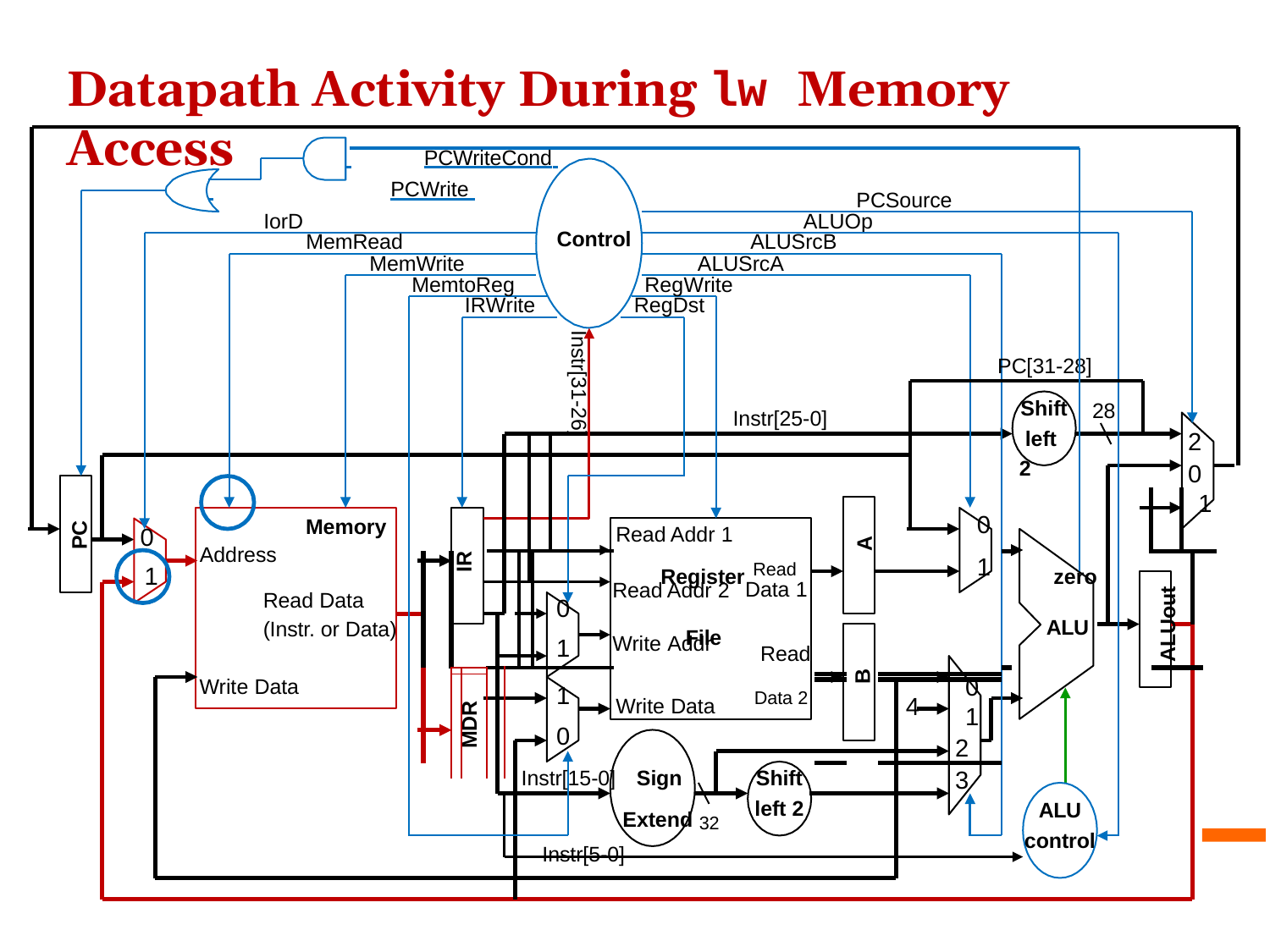

# Fundamentals
Datapath Activity During lw Memory Access

 	PCWriteCond

 		PCWrite 	 IorD

PCSource

ALUOp

Control
MemRead
ALUSrcB

MemWrite
ALUSrcA

MemtoReg
RegWrite

IRWrite
RegDst

Instr[31-26]

PC[31-28]

Shift  left 2

28
Instr[25-0]

2
0

|  |  |  |  |  |  |  |  |  |  |  |  |  |  |  | Read Addr 1 |  | A |  |  |  | 0 |  |  |  |  |  | 1 |  |
| --- | --- | --- | --- | --- | --- | --- | --- | --- | --- | --- | --- | --- | --- | --- | --- | --- | --- | --- | --- | --- | --- | --- | --- | --- | --- | --- | --- | --- |
| Address 1 Read Data (Instr. or Data) |  |  |  |  |  |  | IR |  |  |  |  | 0 1 |  |  | Register Read File |  |  |  |  |  | 1 |  | zero ALU |  |  | ALUout |  |  |
|  |  |  |  |  |  |  |  |  |  |  |  |  |  |  |  |  |  |  |  |  |  |  |  |  |  |  |  |  |
|  |  |  |  |  |  |  |  |  |  |  |  |  |  |  |  |  |  |  |  |  |  |  |  |  |  |  |  |  |
|  |  | Write Data |  |  |  |  | MDR |  |  |  |  | 1 0 |  |  | Write Data Data 2 |  |  |  | 4 |  | 0 1 |  |  |  |  |  |  |  |
|  |  |  |  |  |  |  |  |  |  |  |  |  |  |  |  |  |  |  |  |  |  |  |  |  |  |  |  |  |

Memory

PC
0

Data 1
Read Addr 2

Write Addr

Read

B

2

Instr[15-0]	Sign
Extend 32
Instr[5-0]
Shift
left 2
3

ALU
control